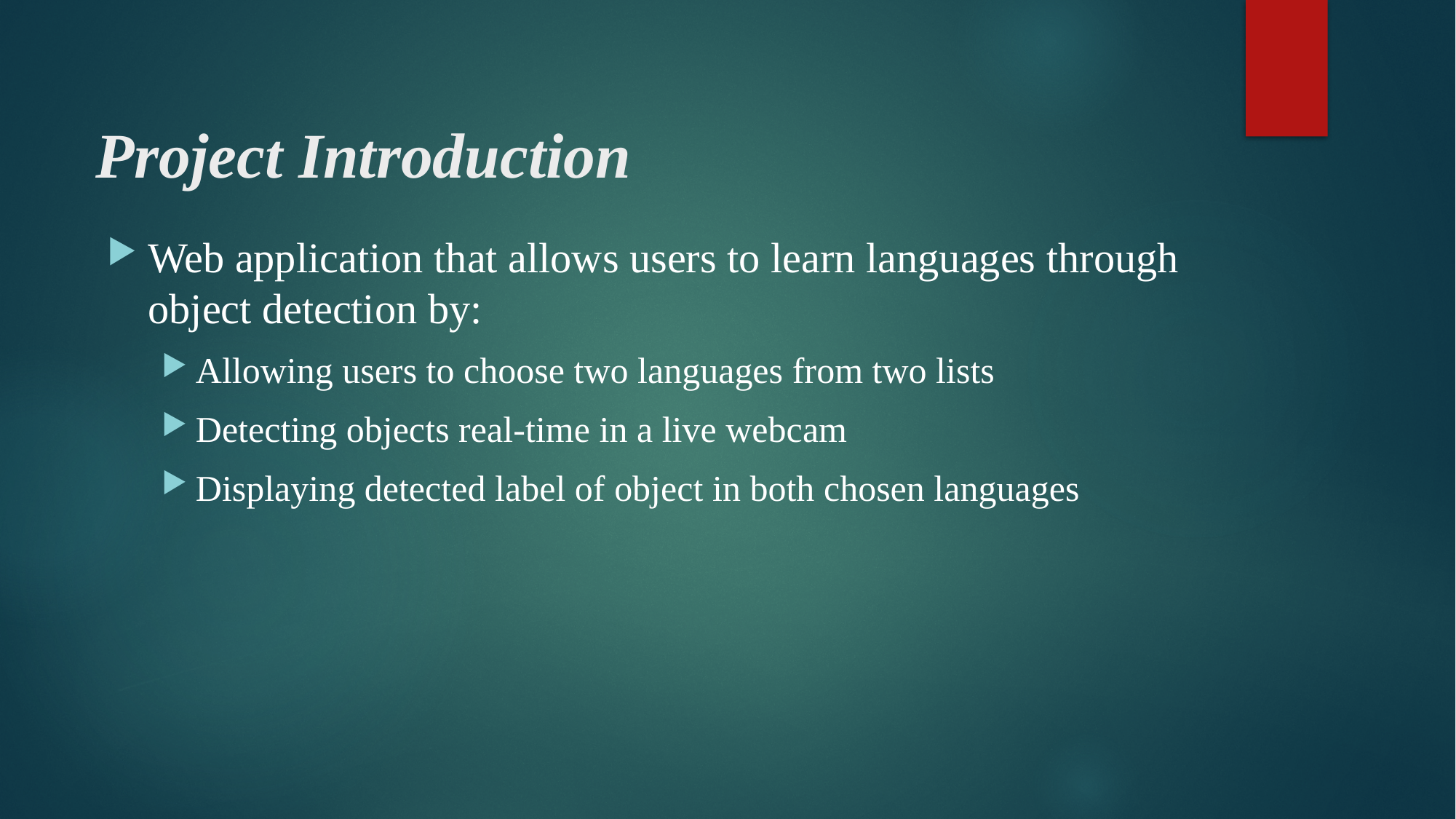

# Project Introduction
Web application that allows users to learn languages through object detection by:
Allowing users to choose two languages from two lists
Detecting objects real-time in a live webcam
Displaying detected label of object in both chosen languages